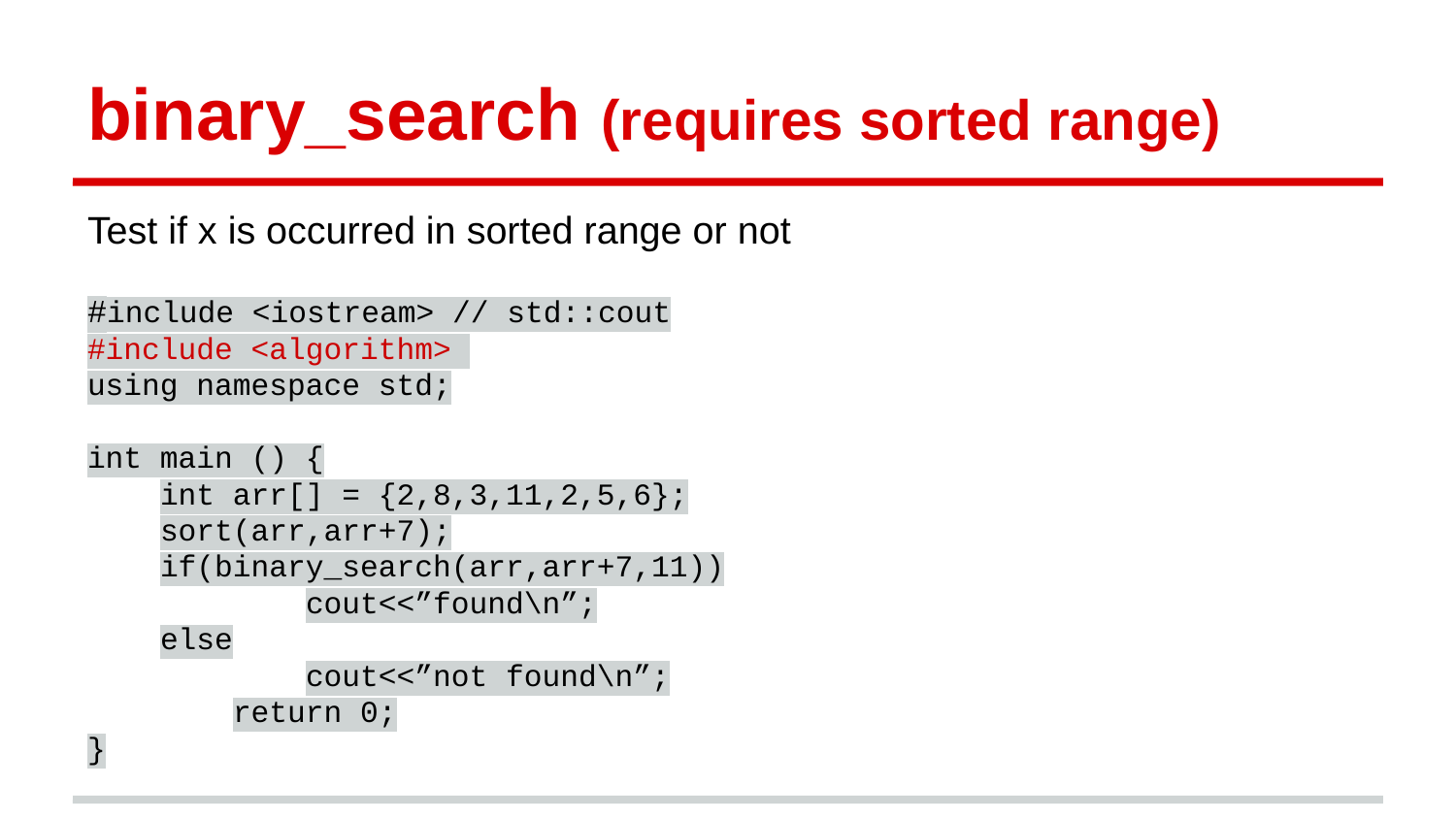

binary_search (requires sorted range)
Test if x is occurred in sorted range or not

#include <iostream> // std::cout
#include <algorithm>
using namespace std;

int main () {
int arr[] = {2,8,3,11,2,5,6};
sort(arr,arr+7);
if(binary_search(arr,arr+7,11))
	cout<<”found\n”;
else
	cout<<”not found\n”;
	return 0;
}